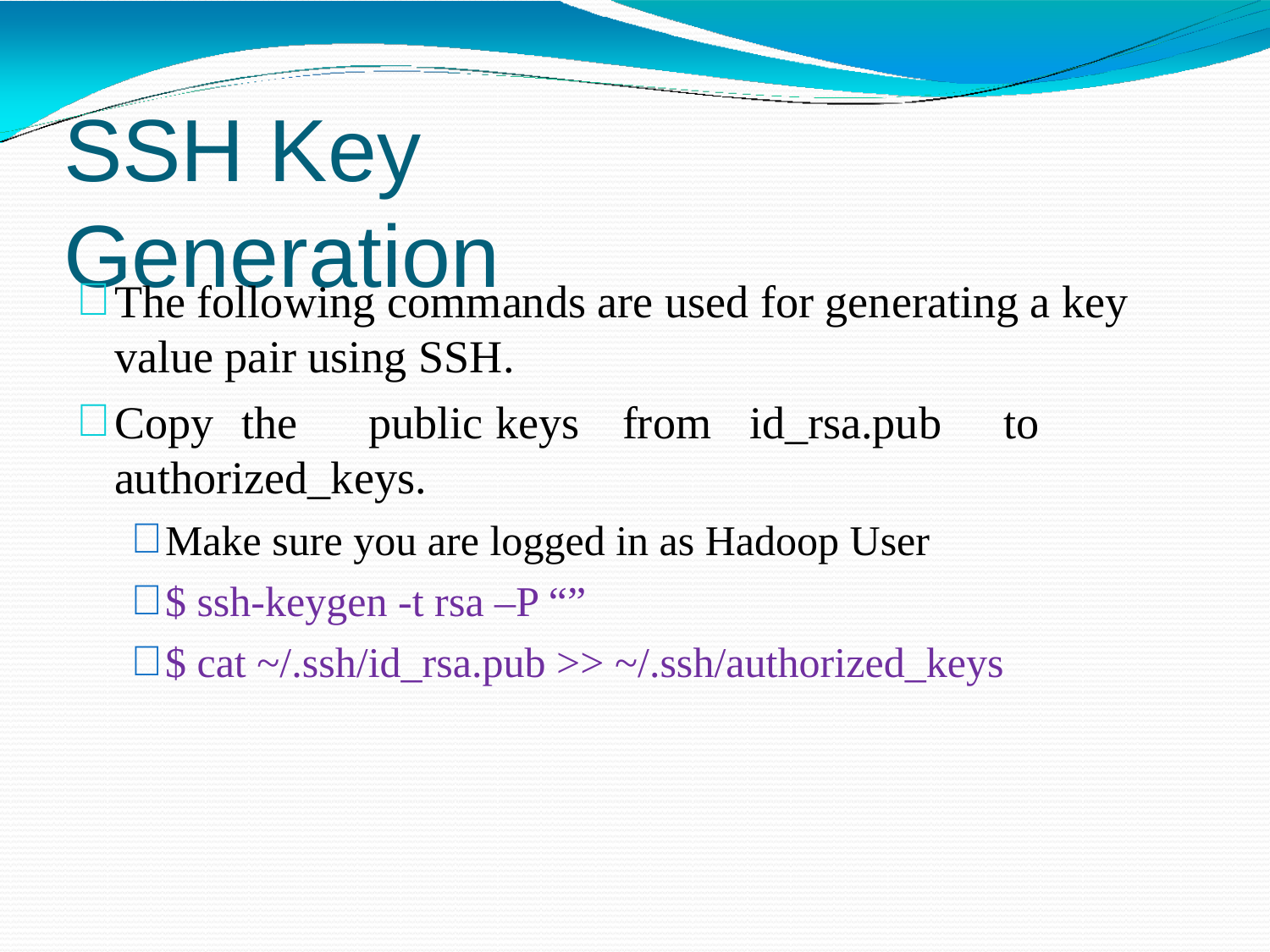

# SSH Key Generation
The following commands are used for generating a key  value pair using SSH.
Copy	the	public	keys	from	id_rsa.pub	to  authorized_keys.
Make sure you are logged in as Hadoop User
$ ssh-keygen -t rsa –P “”
$ cat ~/.ssh/id_rsa.pub >> ~/.ssh/authorized_keys